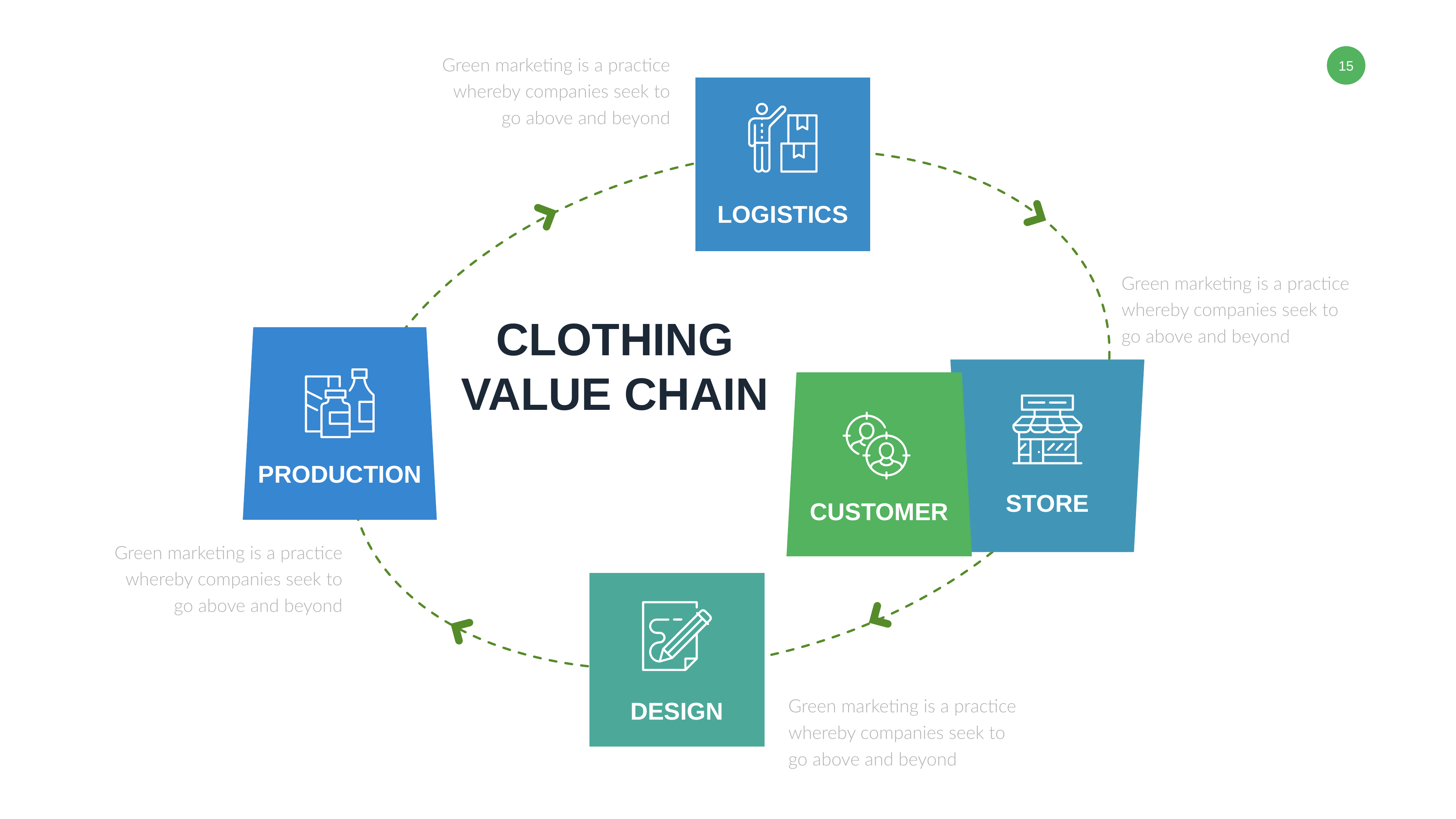

Green marketing is a practice whereby companies seek to go above and beyond

LOGISTICS

Green marketing is a practice whereby companies seek to go above and beyond
CLOTHING
VALUE CHAIN

PRODUCTION
STORE
CUSTOMER
Green marketing is a practice whereby companies seek to go above and beyond

Green marketing is a practice whereby companies seek to go above and beyond
DESIGN